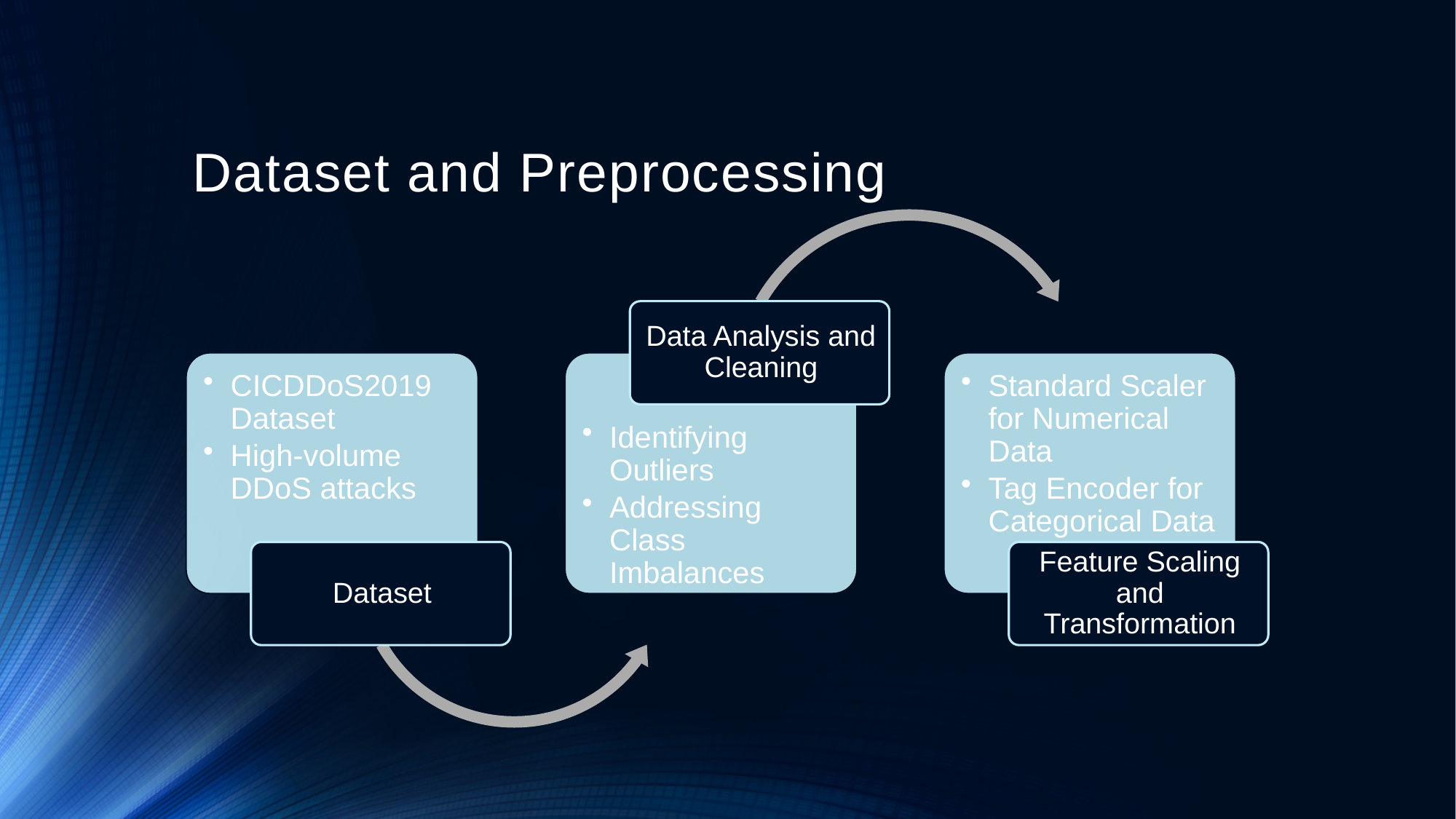

# Dataset and Preprocessing
CICDDoS2019 Dataset
High-volume DDoS attacks
Dataset
Identifying Outliers
Addressing Class Imbalances
Data Analysis and Cleaning
Standard Scaler for Numerical Data
Tag Encoder for Categorical Data
Feature Scaling and Transformation